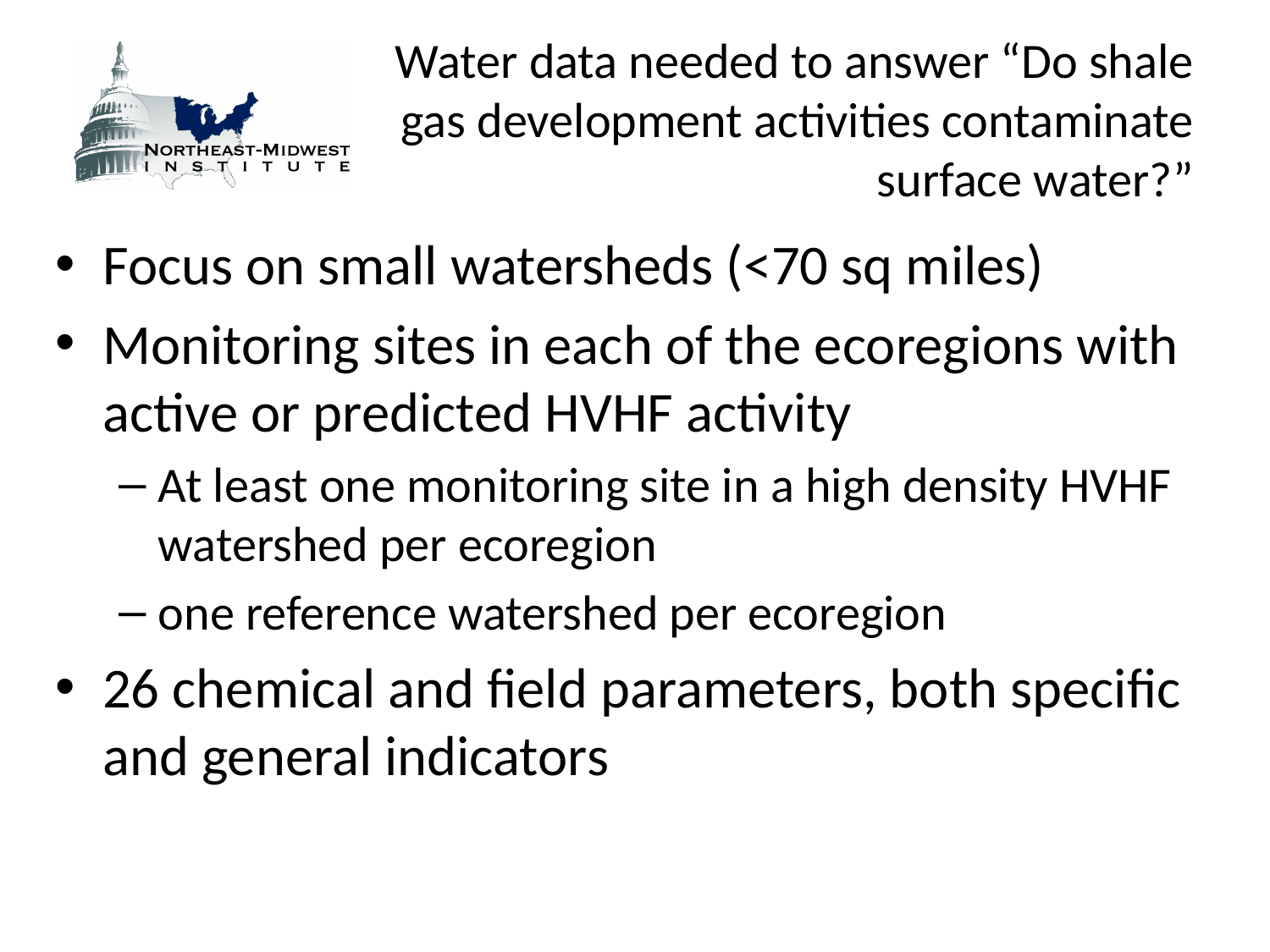

Water data needed to answer “Do shale gas development activities contaminate surface water?”
Focus on small watersheds (<70 sq miles)
Monitoring sites in each of the ecoregions with active or predicted HVHF activity
At least one monitoring site in a high density HVHF watershed per ecoregion
one reference watershed per ecoregion
26 chemical and field parameters, both specific and general indicators